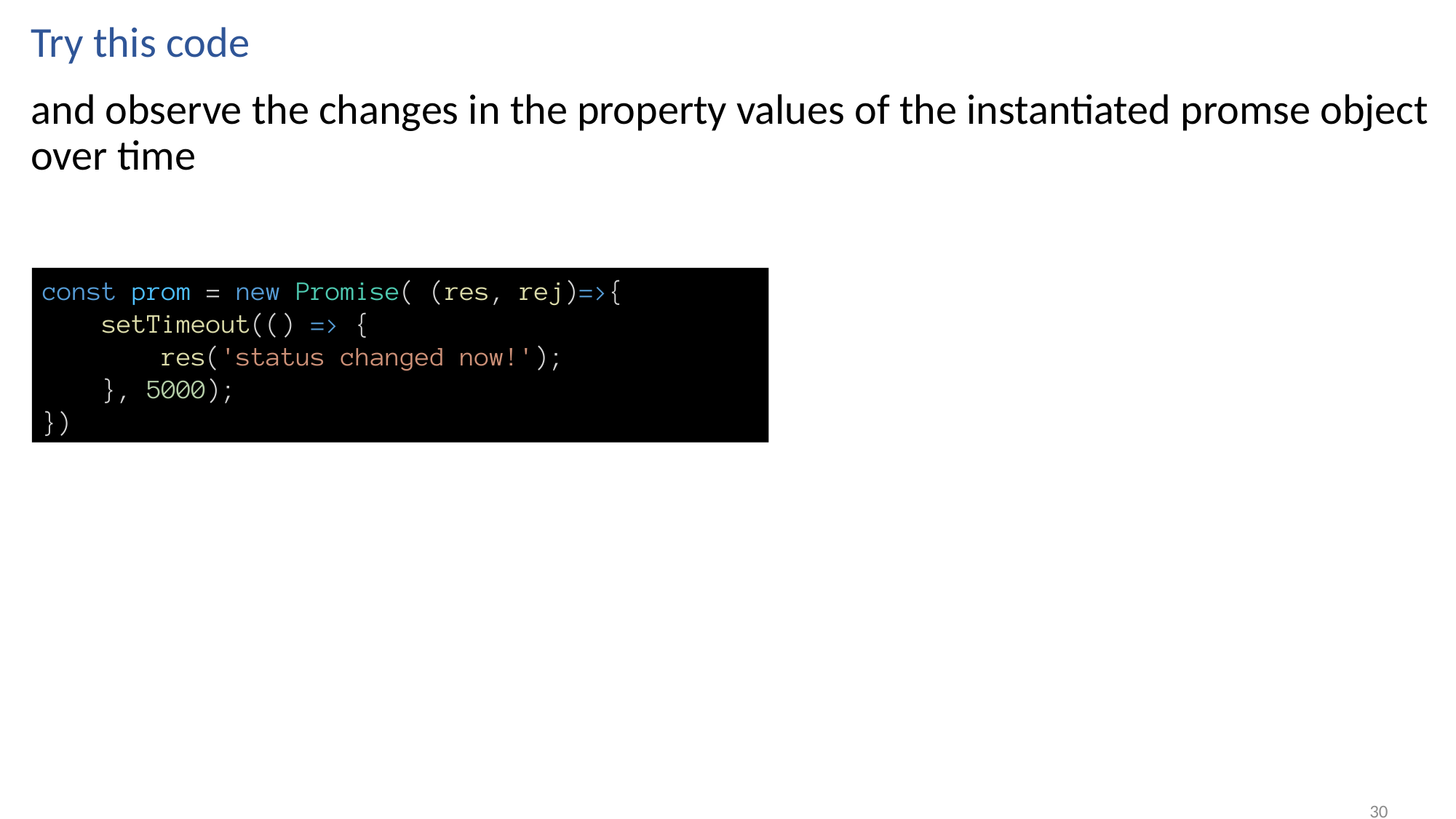

# Try this code
and observe the changes in the property values of the instantiated promse object over time

const prom = new Promise( (res, rej)=>{
    setTimeout(() => {
        res('status changed now!');
    }, 5000);
})
30